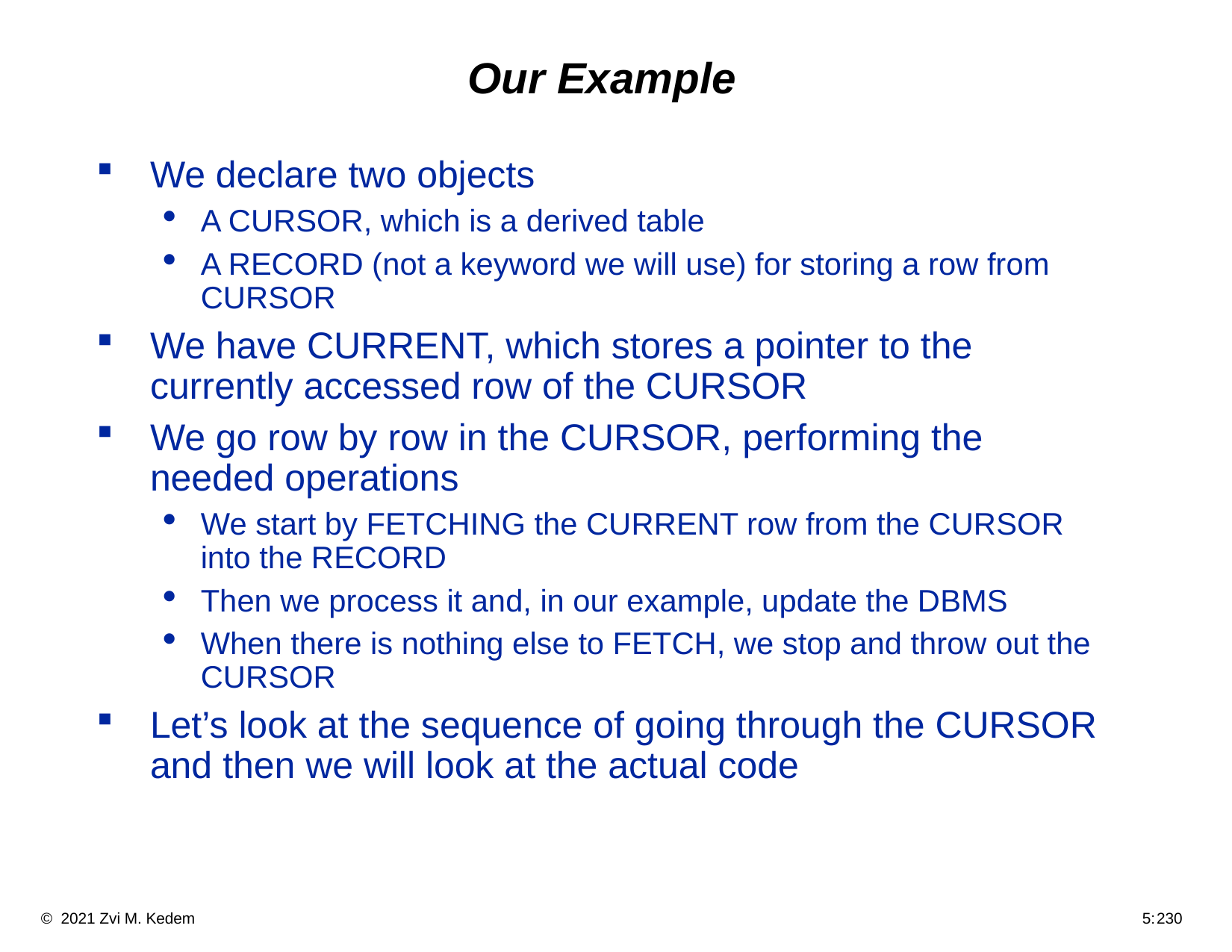

# Our Example
We declare two objects
A CURSOR, which is a derived table
A RECORD (not a keyword we will use) for storing a row from CURSOR
We have CURRENT, which stores a pointer to the currently accessed row of the CURSOR
We go row by row in the CURSOR, performing the needed operations
We start by FETCHING the CURRENT row from the CURSOR into the RECORD
Then we process it and, in our example, update the DBMS
When there is nothing else to FETCH, we stop and throw out the CURSOR
Let’s look at the sequence of going through the CURSOR and then we will look at the actual code